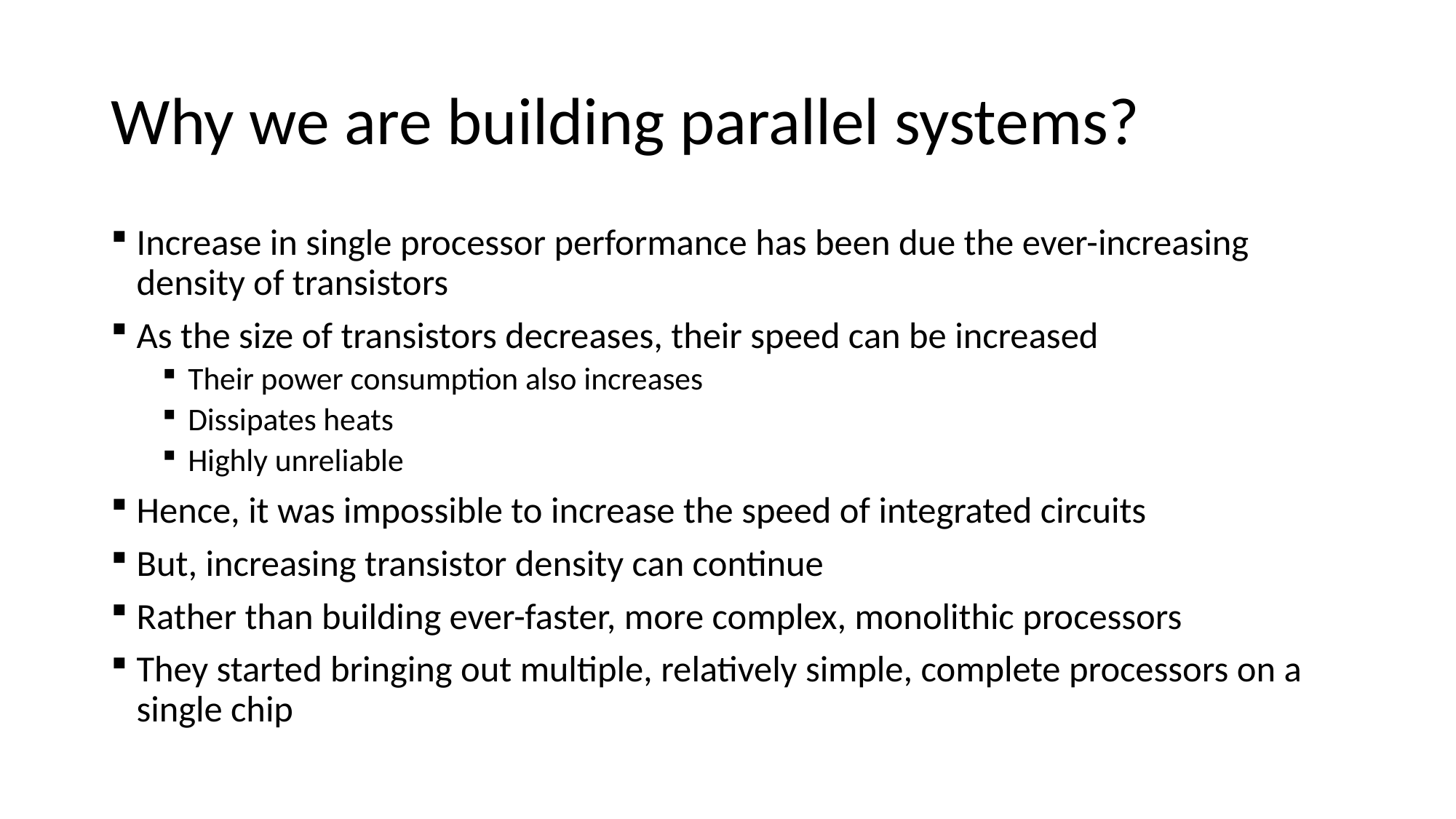

# Why we are building parallel systems?
Increase in single processor performance has been due the ever-increasing density of transistors
As the size of transistors decreases, their speed can be increased
Their power consumption also increases
Dissipates heats
Highly unreliable
Hence, it was impossible to increase the speed of integrated circuits
But, increasing transistor density can continue
Rather than building ever-faster, more complex, monolithic processors
They started bringing out multiple, relatively simple, complete processors on a single chip